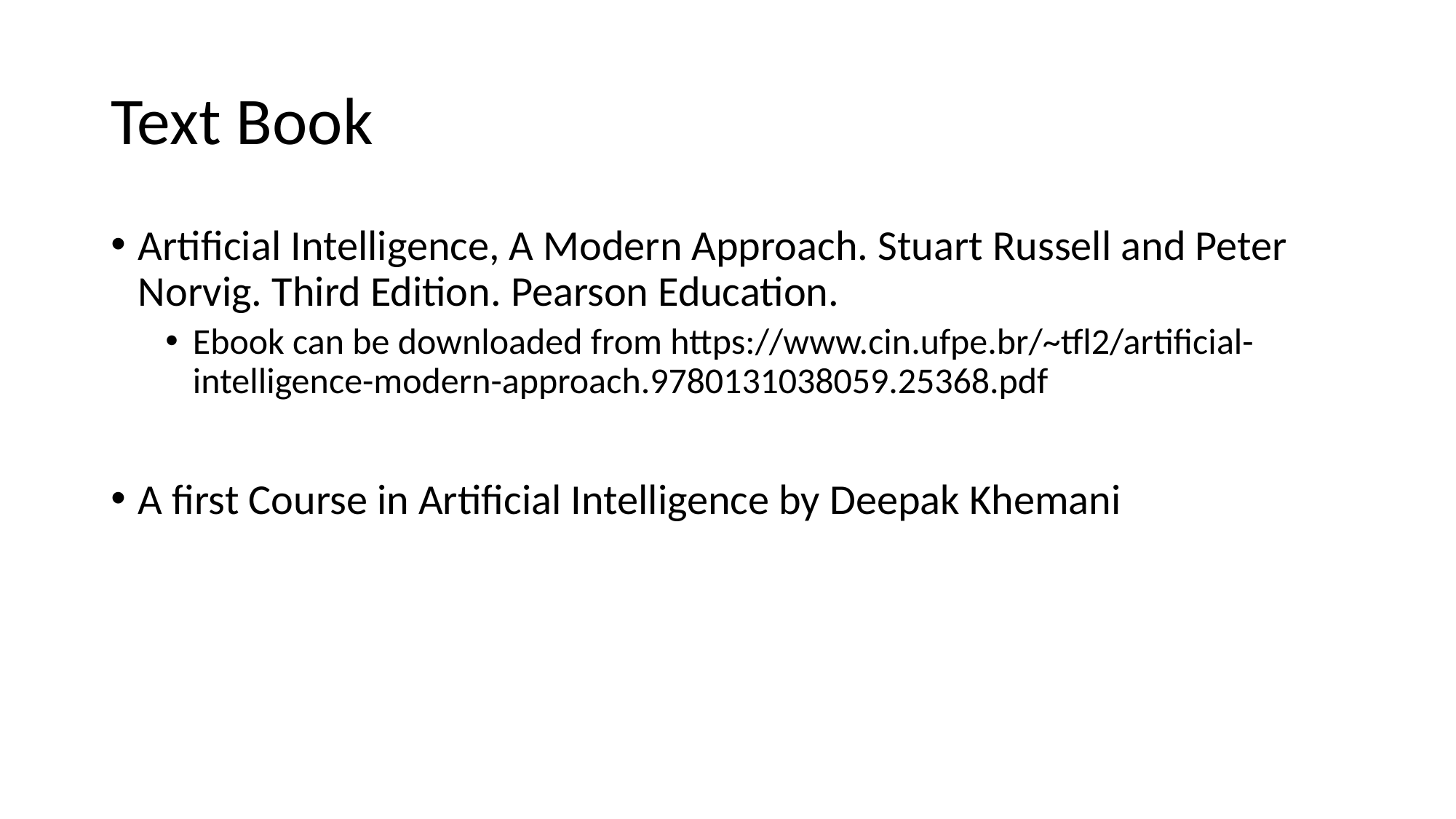

# Text Book
Artificial Intelligence, A Modern Approach. Stuart Russell and Peter Norvig. Third Edition. Pearson Education.
Ebook can be downloaded from https://www.cin.ufpe.br/~tfl2/artificial-intelligence-modern-approach.9780131038059.25368.pdf

A first Course in Artificial Intelligence by Deepak Khemani